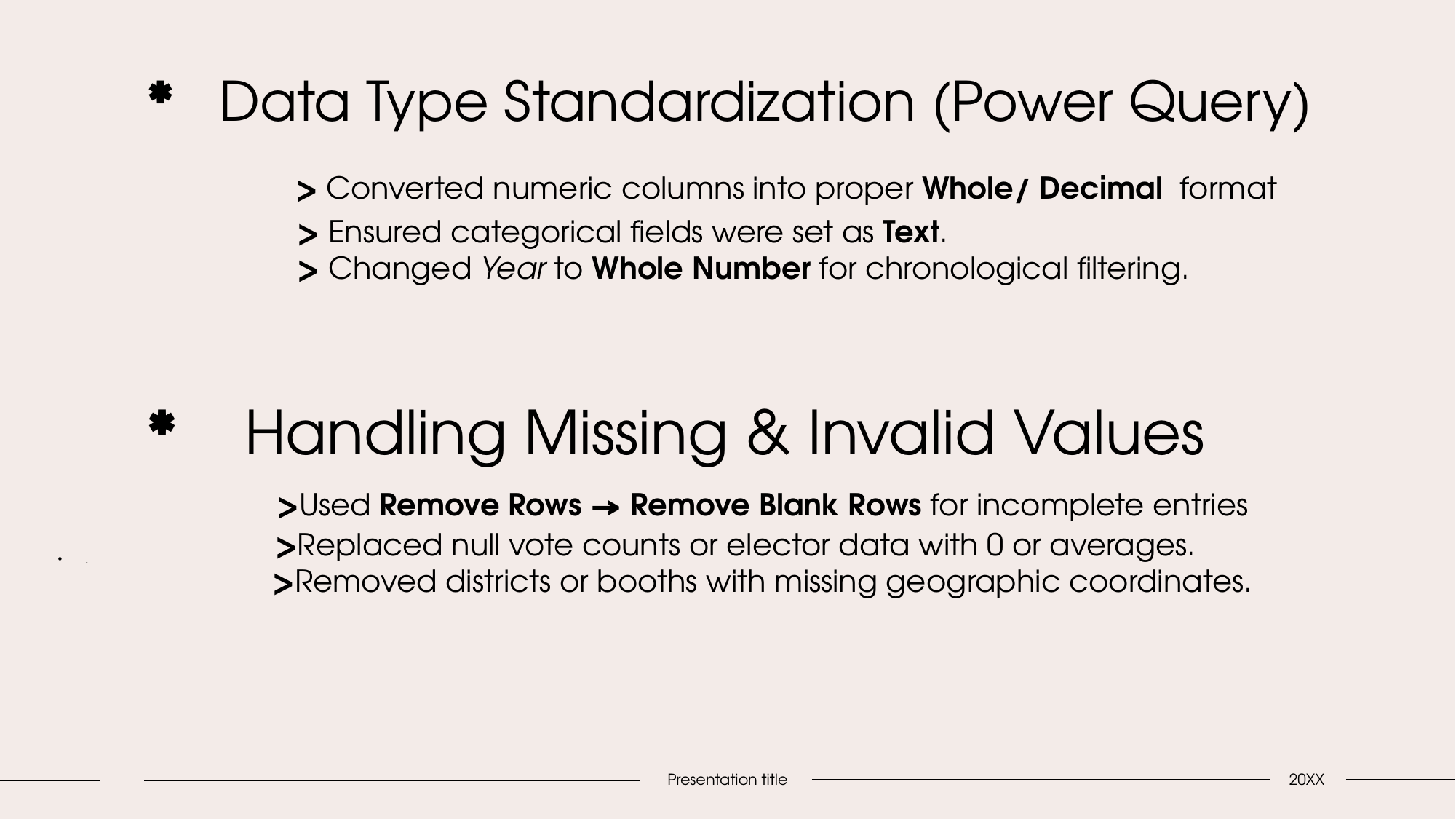

# *   Data Type Standardization (Power Query) > Converted numeric columns into proper Whole/ Decimal  format > Ensured categorical fields were set as Text. > Changed Year to Whole Number for chronological filtering. *    Handling Missing & Invalid Values >Used Remove Rows → Remove Blank Rows for incomplete entries >Replaced null vote counts or elector data with 0 or averages. >Removed districts or booths with missing geographic coordinates.
.
6
Presentation title
20XX